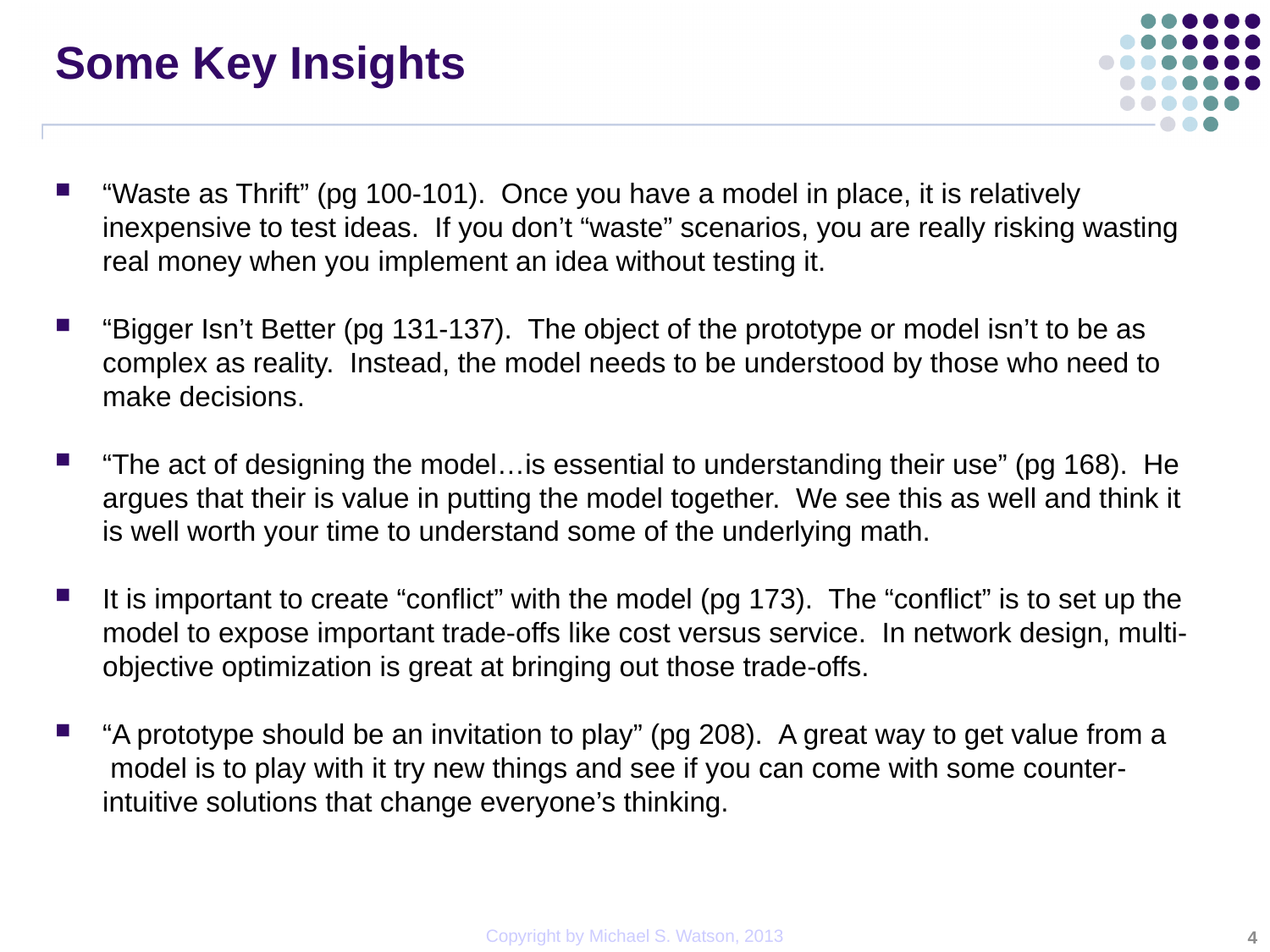

# Some Key Insights
“Waste as Thrift” (pg 100-101).  Once you have a model in place, it is relatively inexpensive to test ideas.  If you don’t “waste” scenarios, you are really risking wasting real money when you implement an idea without testing it.

“Bigger Isn’t Better (pg 131-137).  The object of the prototype or model isn’t to be as complex as reality.  Instead, the model needs to be understood by those who need to make decisions.

“The act of designing the model…is essential to understanding their use” (pg 168).  He argues that their is value in putting the model together.  We see this as well and think it is well worth your time to understand some of the underlying math.

It is important to create “conflict” with the model (pg 173).  The “conflict” is to set up the model to expose important trade-offs like cost versus service.  In network design, multi-objective optimization is great at bringing out those trade-offs.

“A prototype should be an invitation to play” (pg 208).  A great way to get value from a  model is to play with it try new things and see if you can come with some counter-intuitive solutions that change everyone’s thinking.

4